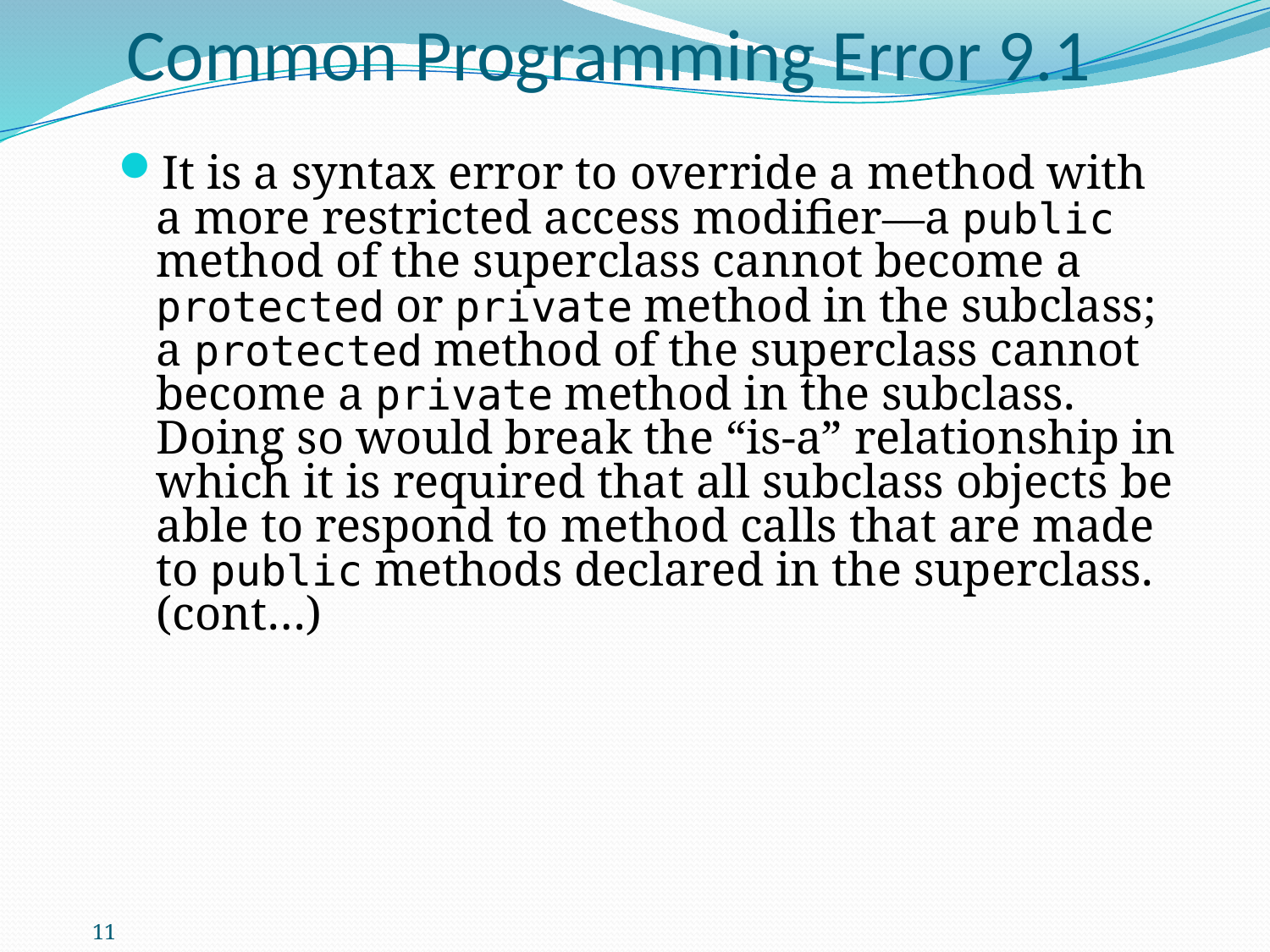

# Common Programming Error 9.1
It is a syntax error to override a method with a more restricted access modifier—a public method of the superclass cannot become a protected or private method in the subclass; a protected method of the superclass cannot become a private method in the subclass. Doing so would break the “is-a” relationship in which it is required that all subclass objects be able to respond to method calls that are made to public methods declared in the superclass.(cont…)
11